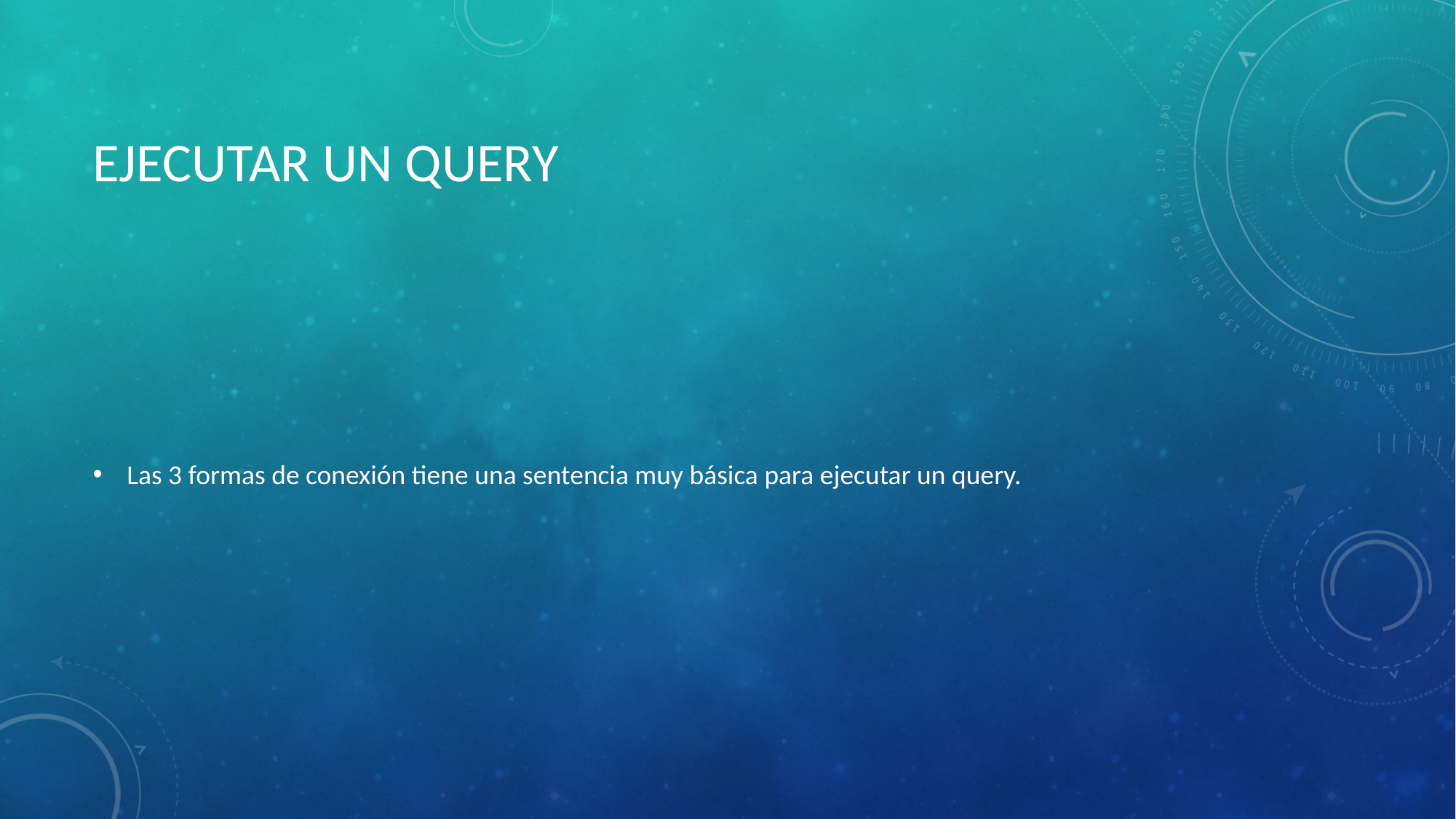

# EJECUTAR UN QUERY
Las 3 formas de conexión tiene una sentencia muy básica para ejecutar un query.